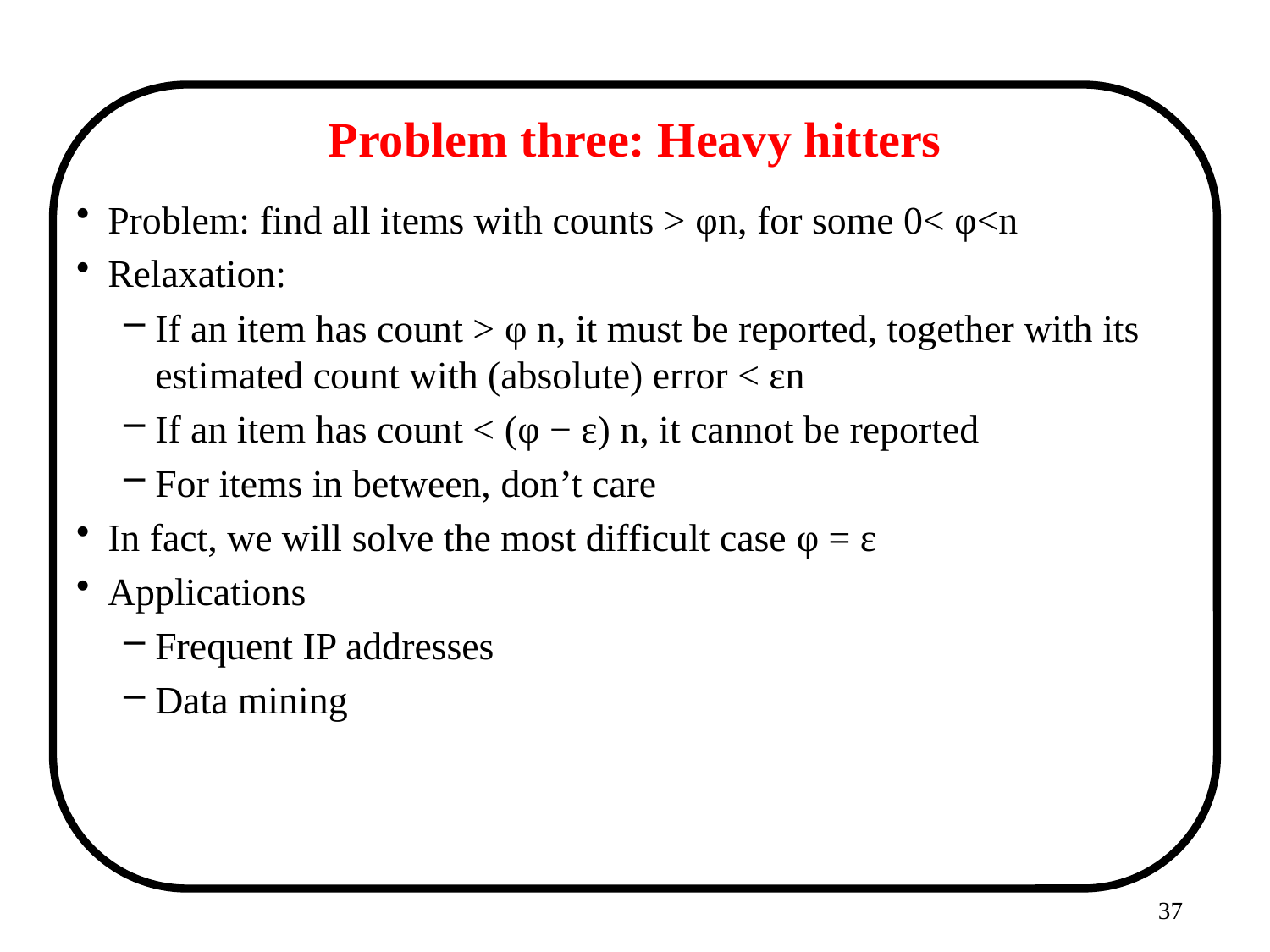

# Problem three: Heavy hitters
Problem: find all items with counts > φn, for some 0< φ<n
Relaxation:
If an item has count > φ n, it must be reported, together with its estimated count with (absolute) error < εn
If an item has count < (φ − ε) n, it cannot be reported
For items in between, don’t care
In fact, we will solve the most difficult case φ = ε
Applications
Frequent IP addresses
Data mining
37